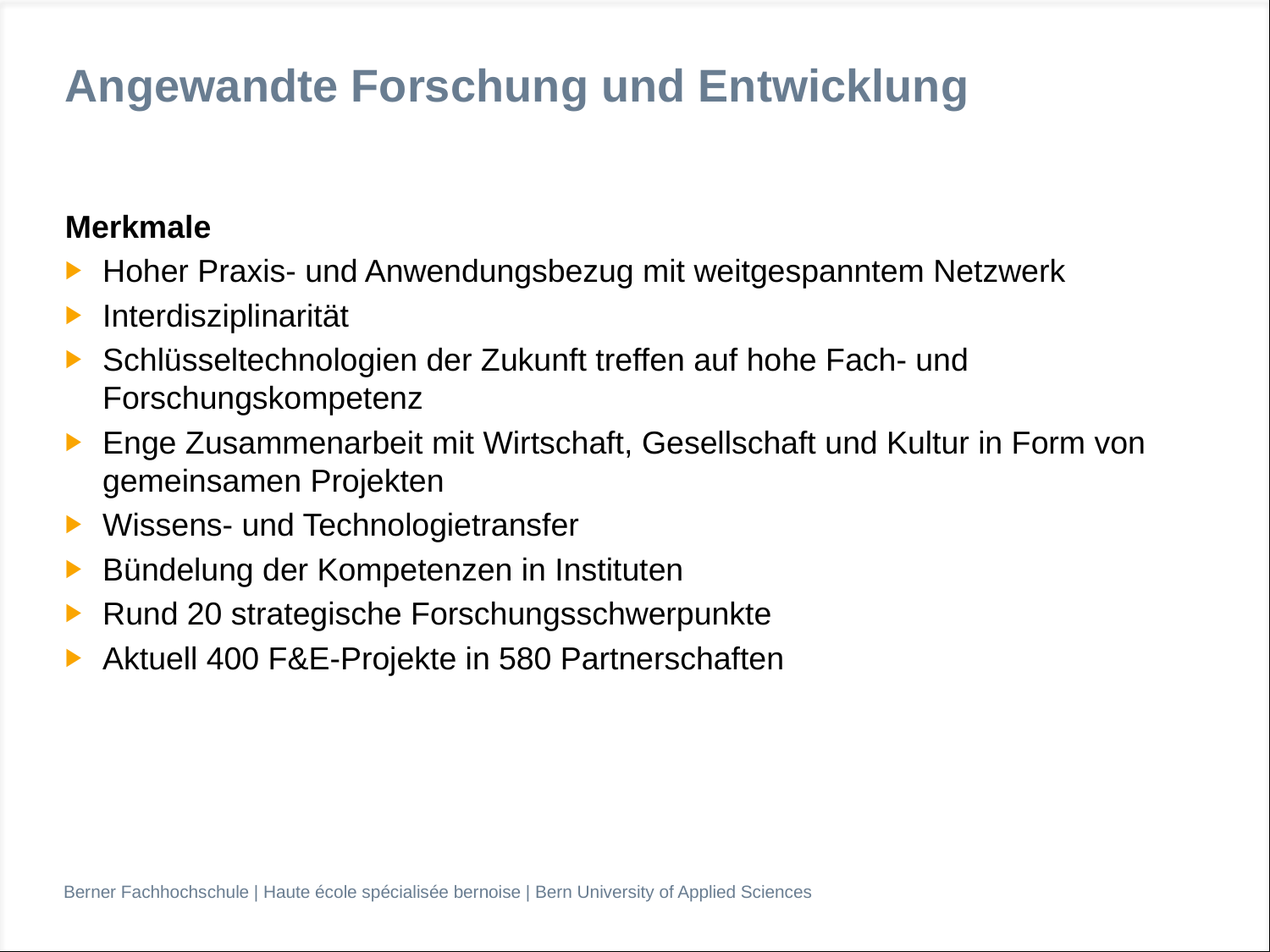

# Angewandte Forschung und Entwicklung
Merkmale
Hoher Praxis- und Anwendungsbezug mit weitgespanntem Netzwerk
Interdisziplinarität
Schlüsseltechnologien der Zukunft treffen auf hohe Fach- und Forschungskompetenz
Enge Zusammenarbeit mit Wirtschaft, Gesellschaft und Kultur in Form von gemeinsamen Projekten
Wissens- und Technologietransfer
Bündelung der Kompetenzen in Instituten
Rund 20 strategische Forschungsschwerpunkte
Aktuell 400 F&E-Projekte in 580 Partnerschaften